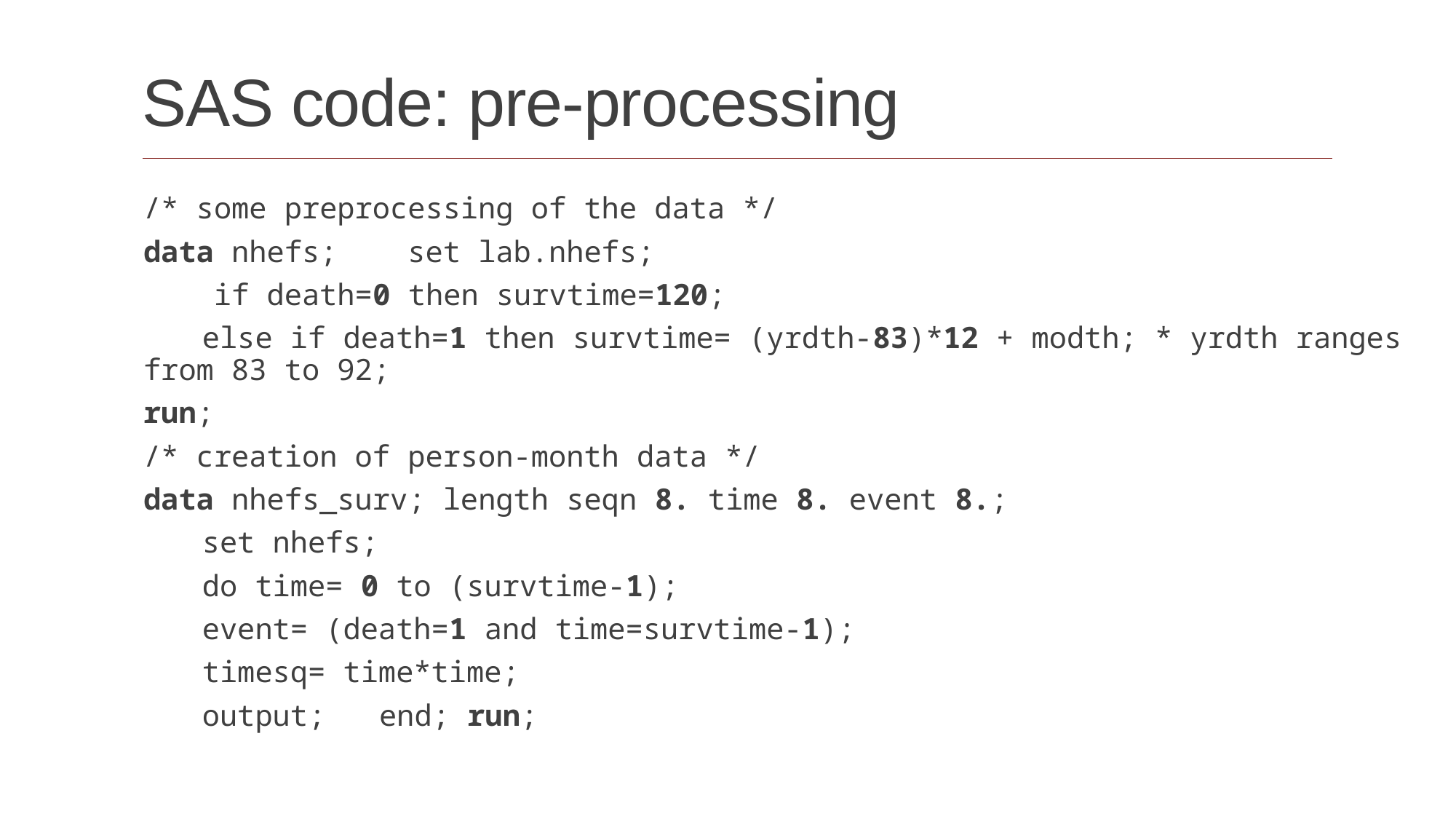

# SAS code: pre-processing
/* some preprocessing of the data */
data nhefs;    set lab.nhefs;
    if death=0 then survtime=120;
	else if death=1 then survtime= (yrdth-83)*12 + modth; * yrdth ranges from 83 to 92;
run;
/* creation of person-month data */
data nhefs_surv; length seqn 8. time 8. event 8.;
   	set nhefs;
	do time= 0 to (survtime-1);
		event= (death=1 and time=survtime-1);
		timesq= time*time;
		output;	end; run;